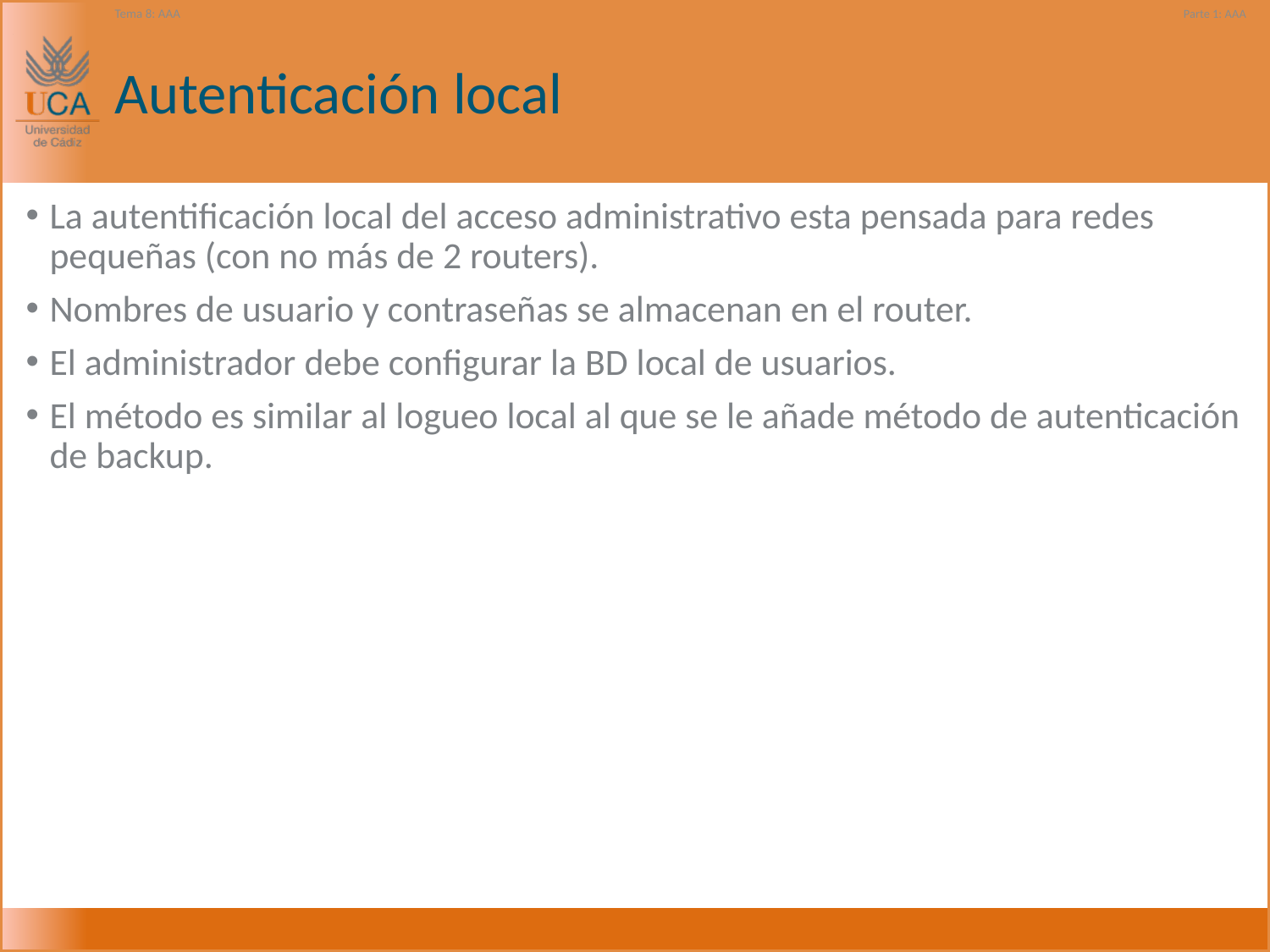

Tema 8: AAA
Parte 1: AAA

# Autenticación local
La autentificación local del acceso administrativo esta pensada para redes pequeñas (con no más de 2 routers).
Nombres de usuario y contraseñas se almacenan en el router.
El administrador debe configurar la BD local de usuarios.
El método es similar al logueo local al que se le añade método de autenticación de backup.